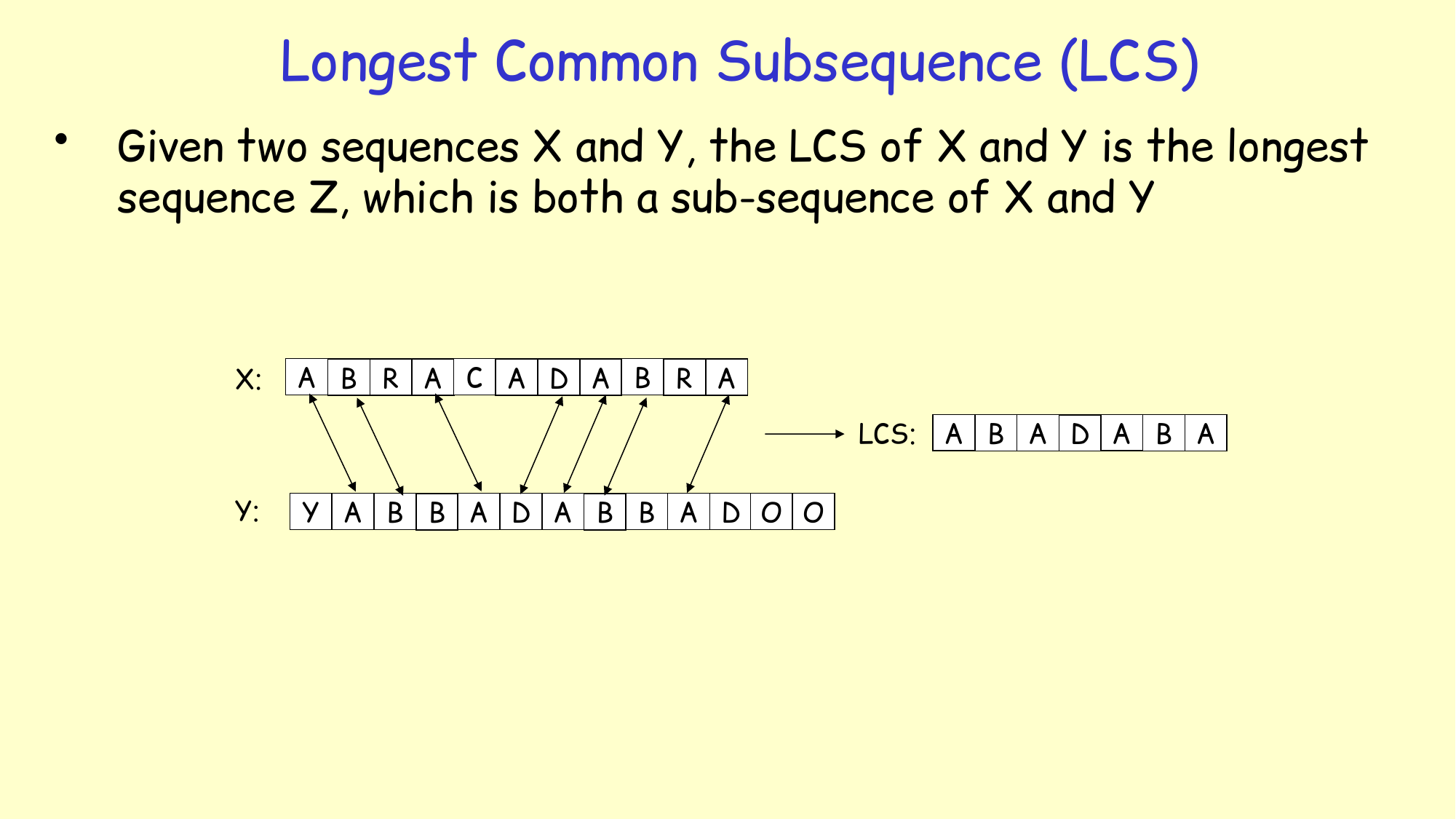

# Longest Common Subsequence (LCS)
Given two sequences X and Y, the LCS of X and Y is the longest sequence Z, which is both a sub-sequence of X and Y
X:
A
C
B
B
R
A
D
R
A
A
A

LCS:
A
A
B
A
B
A
D

Y:
Y
A
B
A
B
D
A
A
D
O
O
B
B